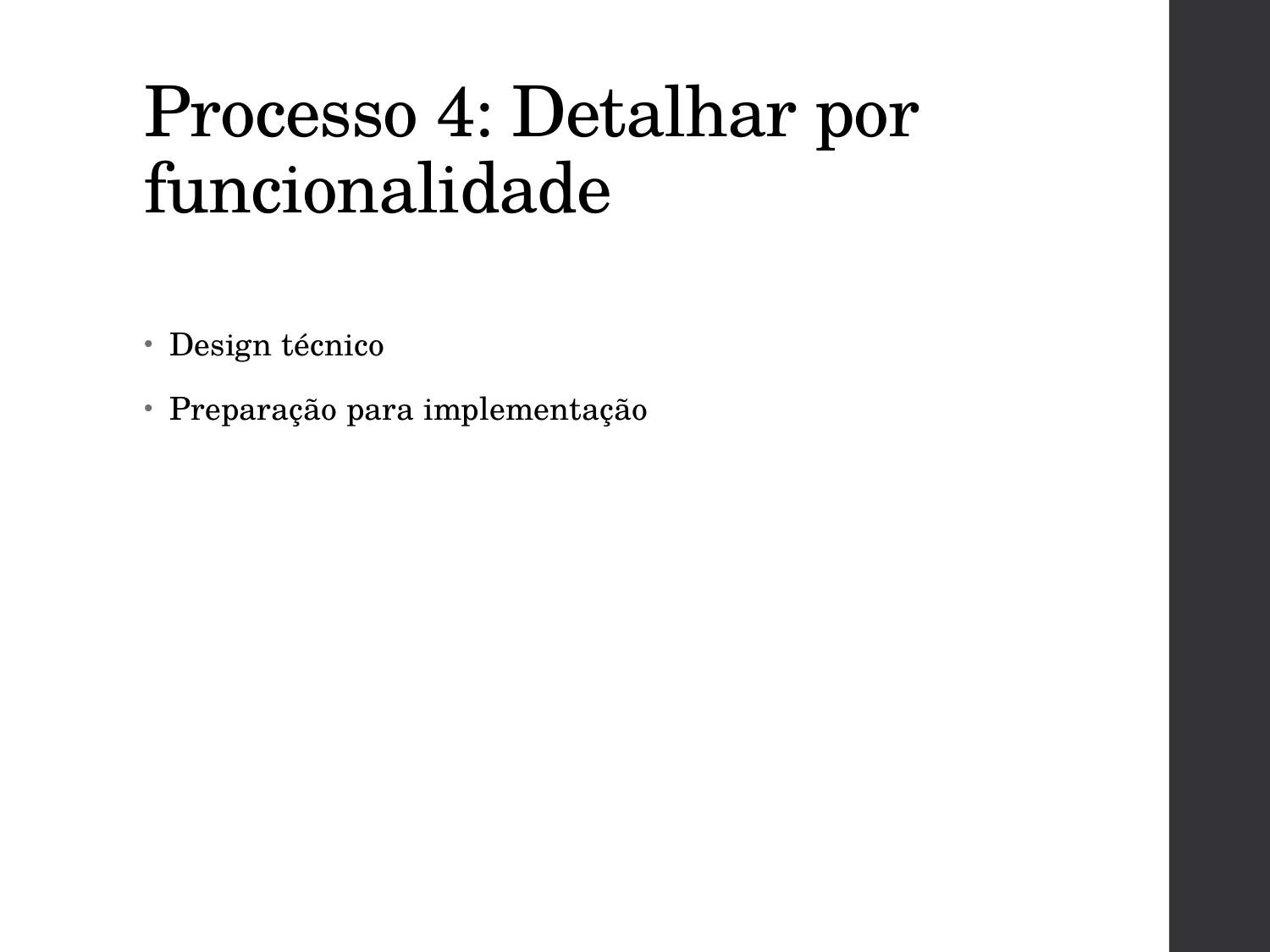

# Processo 4: Detalhar por funcionalidade

Design técnico
Preparação para implementação